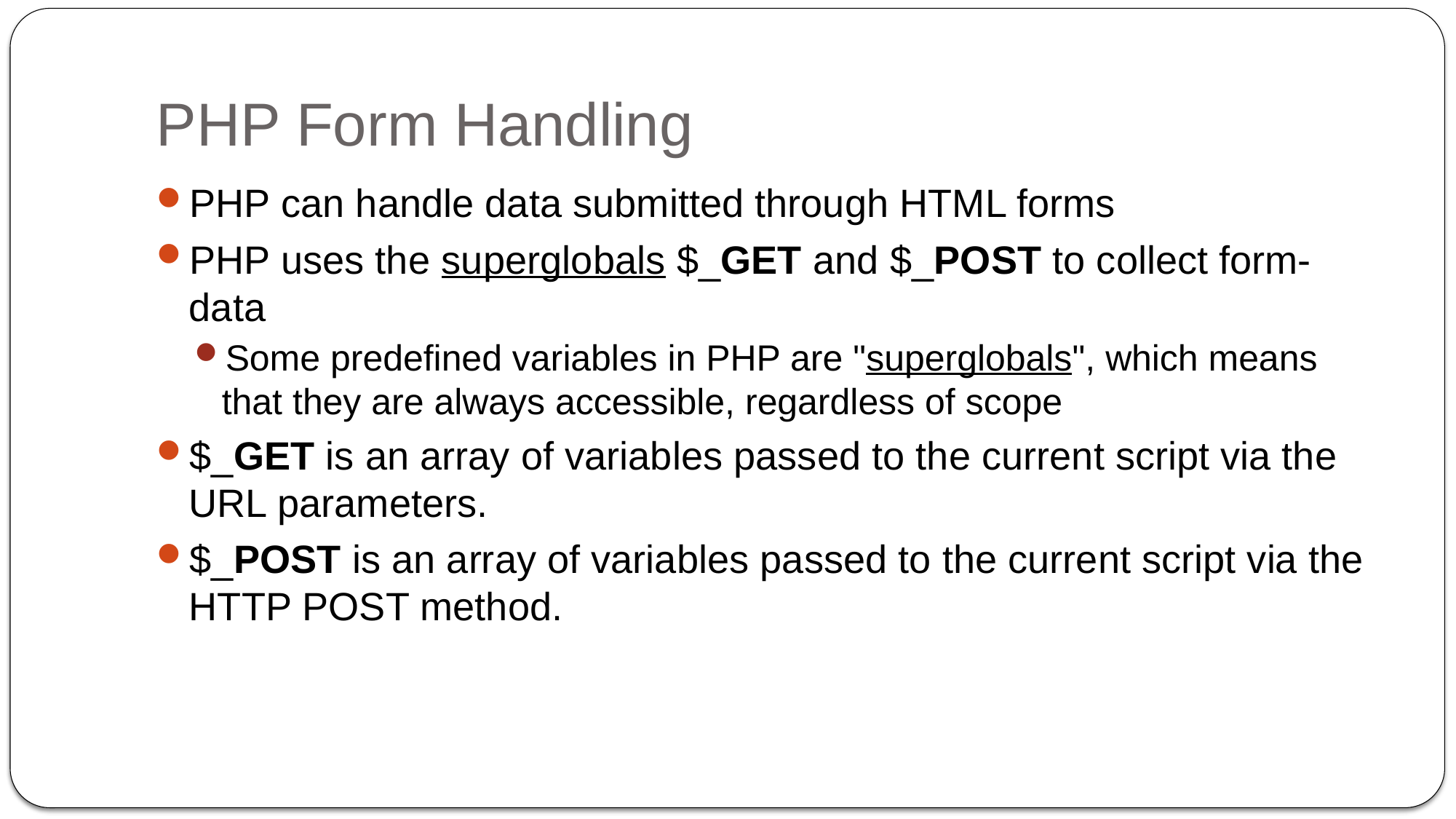

# PHP Form Handling
PHP can handle data submitted through HTML forms
PHP uses the superglobals $_GET and $_POST to collect form-data
Some predefined variables in PHP are "superglobals", which means that they are always accessible, regardless of scope
$_GET is an array of variables passed to the current script via the URL parameters.
$_POST is an array of variables passed to the current script via the HTTP POST method.